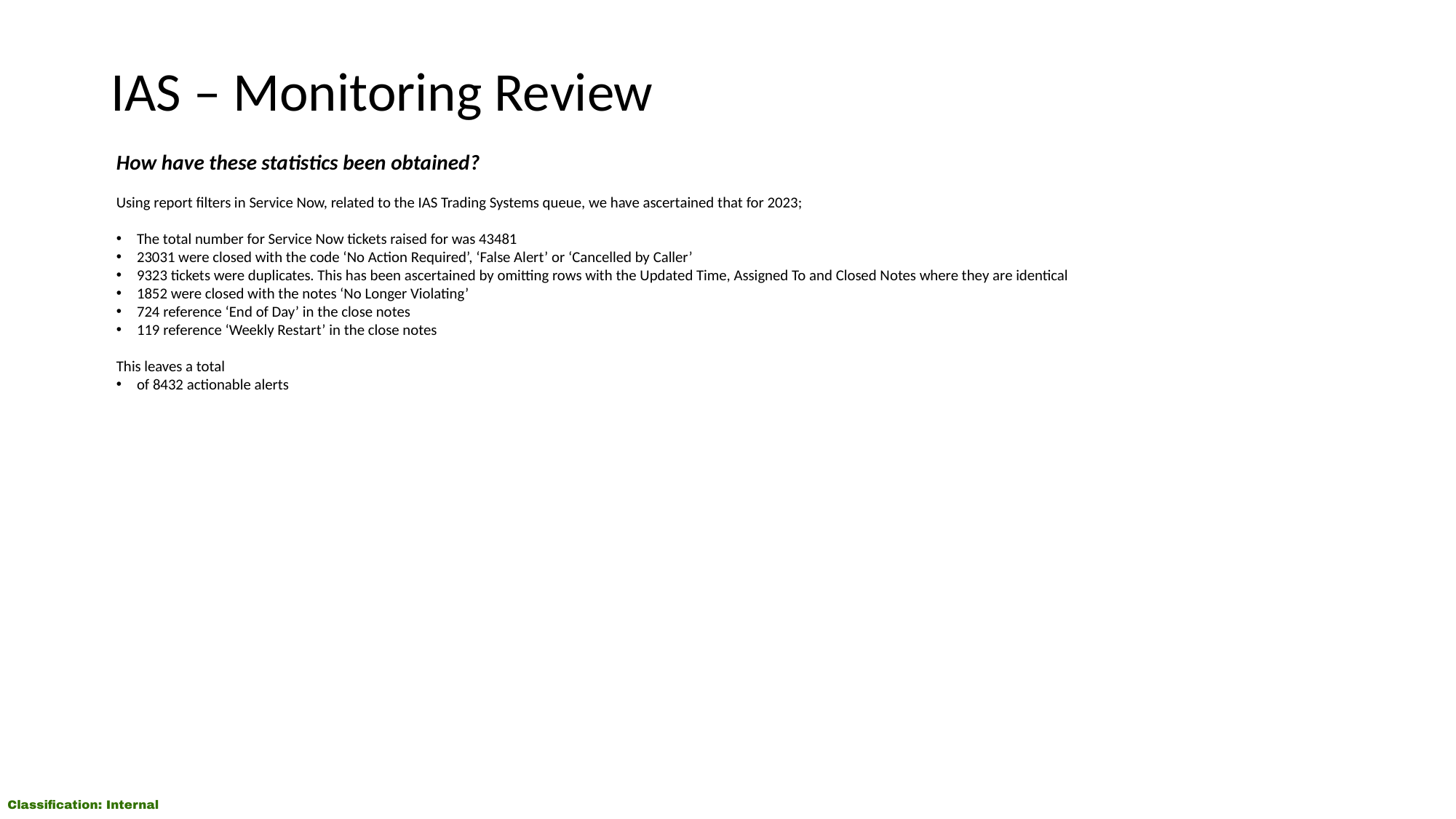

# IAS – Monitoring Review
How have these statistics been obtained?

Using report filters in Service Now, related to the IAS Trading Systems queue, we have ascertained that for 2023;

The total number for Service Now tickets raised for was 43481
23031 were closed with the code ‘No Action Required’, ‘False Alert’ or ‘Cancelled by Caller’
9323 tickets were duplicates. This has been ascertained by omitting rows with the Updated Time, Assigned To and Closed Notes where they are identical
1852 were closed with the notes ‘No Longer Violating’
724 reference ‘End of Day’ in the close notes
119 reference ‘Weekly Restart’ in the close notes

This leaves a total
of 8432 actionable alerts